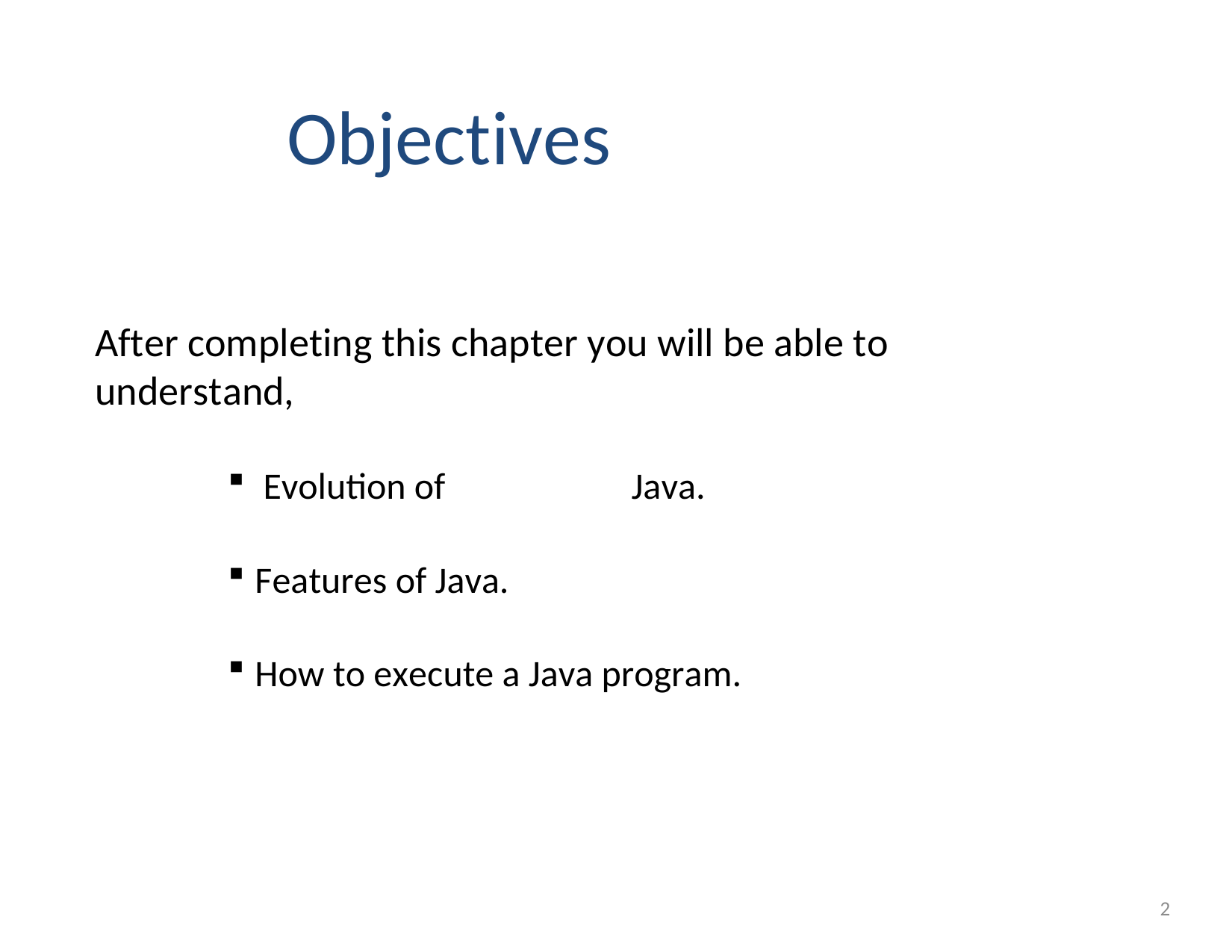

# Objectives
After completing this chapter you will be able to understand,

Evolution of	Java.

Features of Java.

How to execute a Java program.

2